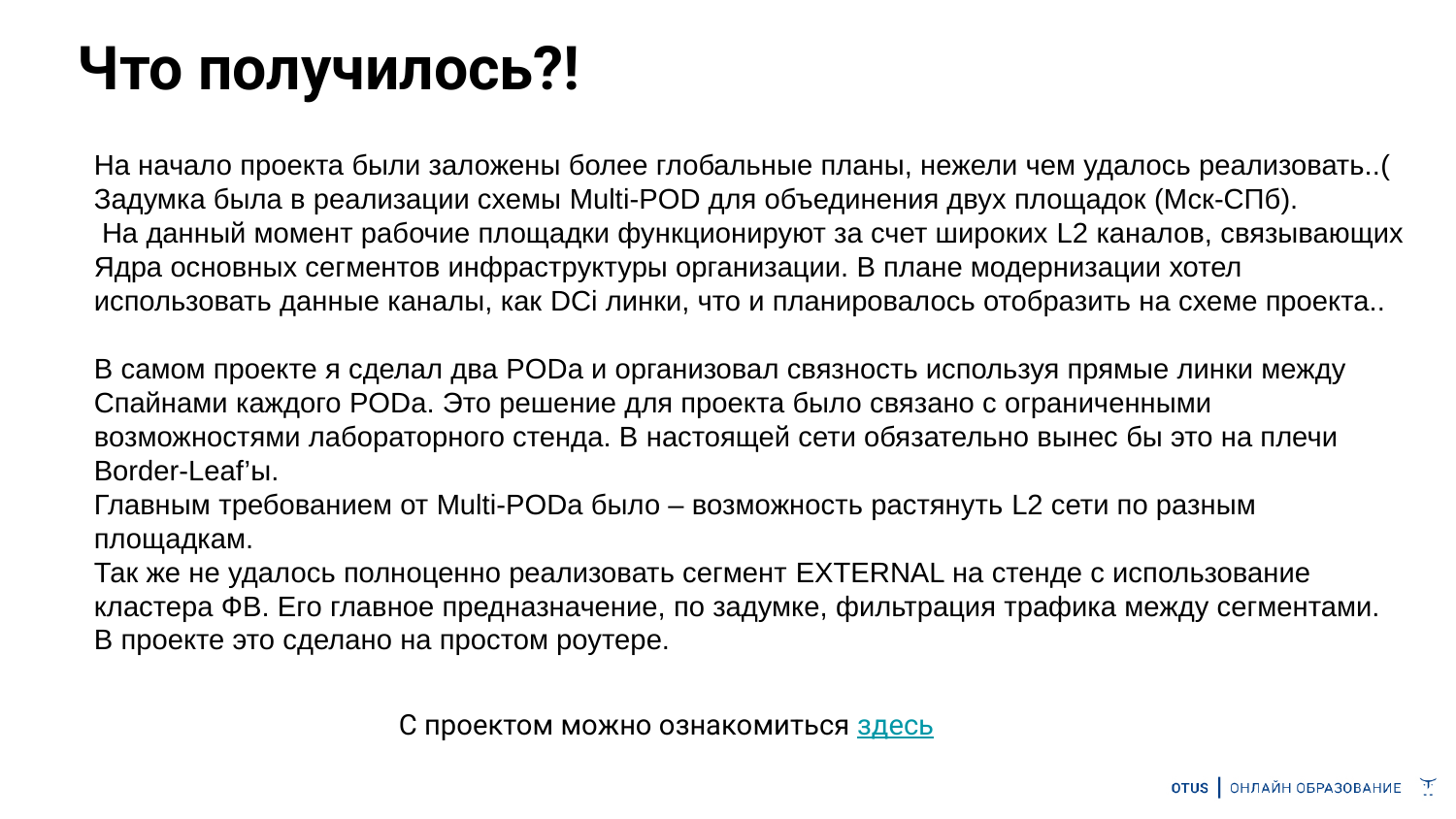

# Что получилось?!
На начало проекта были заложены более глобальные планы, нежели чем удалось реализовать..(
Задумка была в реализации схемы Multi-POD для объединения двух площадок (Мск-СПб).
 На данный момент рабочие площадки функционируют за счет широких L2 каналов, связывающих Ядра основных сегментов инфраструктуры организации. В плане модернизации хотел использовать данные каналы, как DСi линки, что и планировалось отобразить на схеме проекта..
В самом проекте я сделал два PODа и организовал связность используя прямые линки между Спайнами каждого PODа. Это решение для проекта было связано с ограниченными возможностями лабораторного стенда. В настоящей сети обязательно вынес бы это на плечи Border-Leaf’ы.
Главным требованием от Multi-PODa было – возможность растянуть L2 сети по разным площадкам.
Так же не удалось полноценно реализовать сегмент EXTERNAL на стенде с использование кластера ФВ. Его главное предназначение, по задумке, фильтрация трафика между сегментами. В проекте это сделано на простом роутере.
С проектом можно ознакомиться здесь